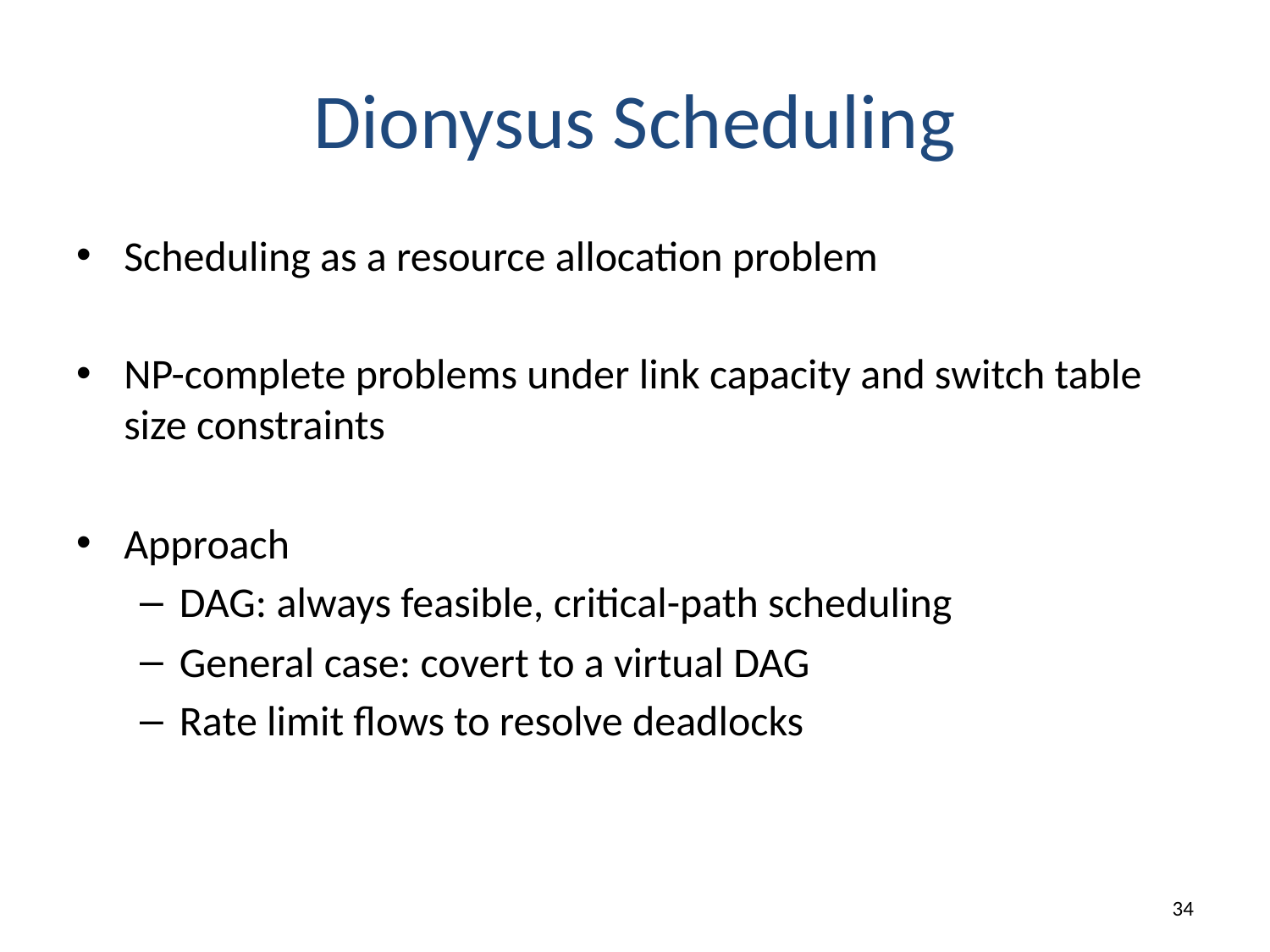

# Dionysus Scheduling
Scheduling as a resource allocation problem

NP-complete problems under link capacity and switch table size constraints

Approach
DAG: always feasible, critical-path scheduling
General case: covert to a virtual DAG
Rate limit flows to resolve deadlocks
34